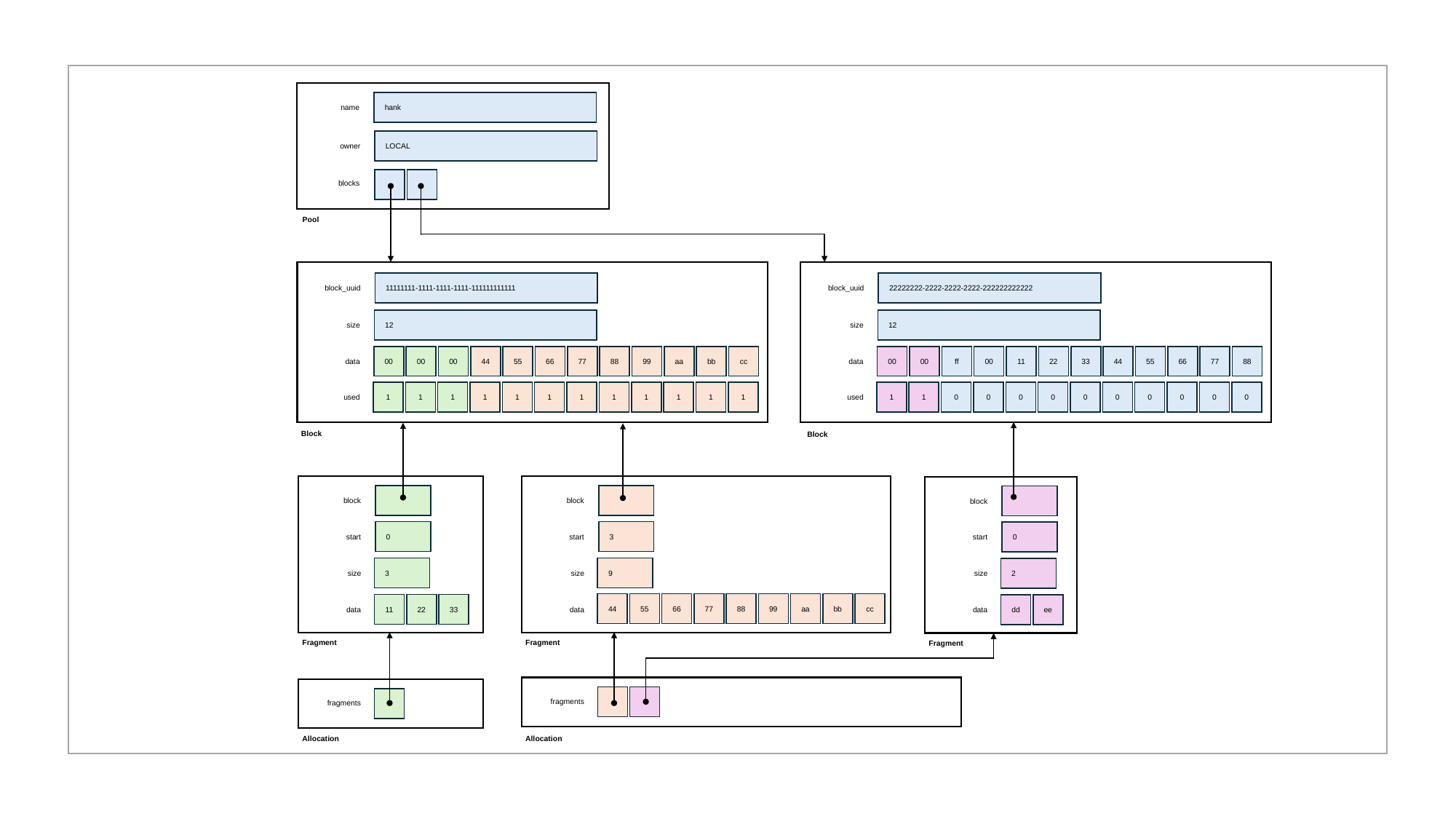

owner
LOCAL
blocks

Pool
name
hank

block_uuid
11111111-1111-1111-1111-111111111111
block_uuid
22222222-2222-2222-2222-222222222222
size
12
size
12
data
data
00
00
00
44
55
66
77
88
99
aa
bb
cc
00
00
ff
00
11
22
33
44
55
66
77
88
used
1
1
1
1
1
1
1
1
1
1
1
1
used
1
1
0
0
0
0
0
0
0
0
0
0
Block
Block

block

block

block

start
0
start
3
start
0
size
3
size
9
size
2
44
55
66
77
88
99
aa
bb
cc
data
11
22
33
data
data
dd
ee
Fragment
Fragment
Fragment

fragments

fragments

Allocation
Allocation